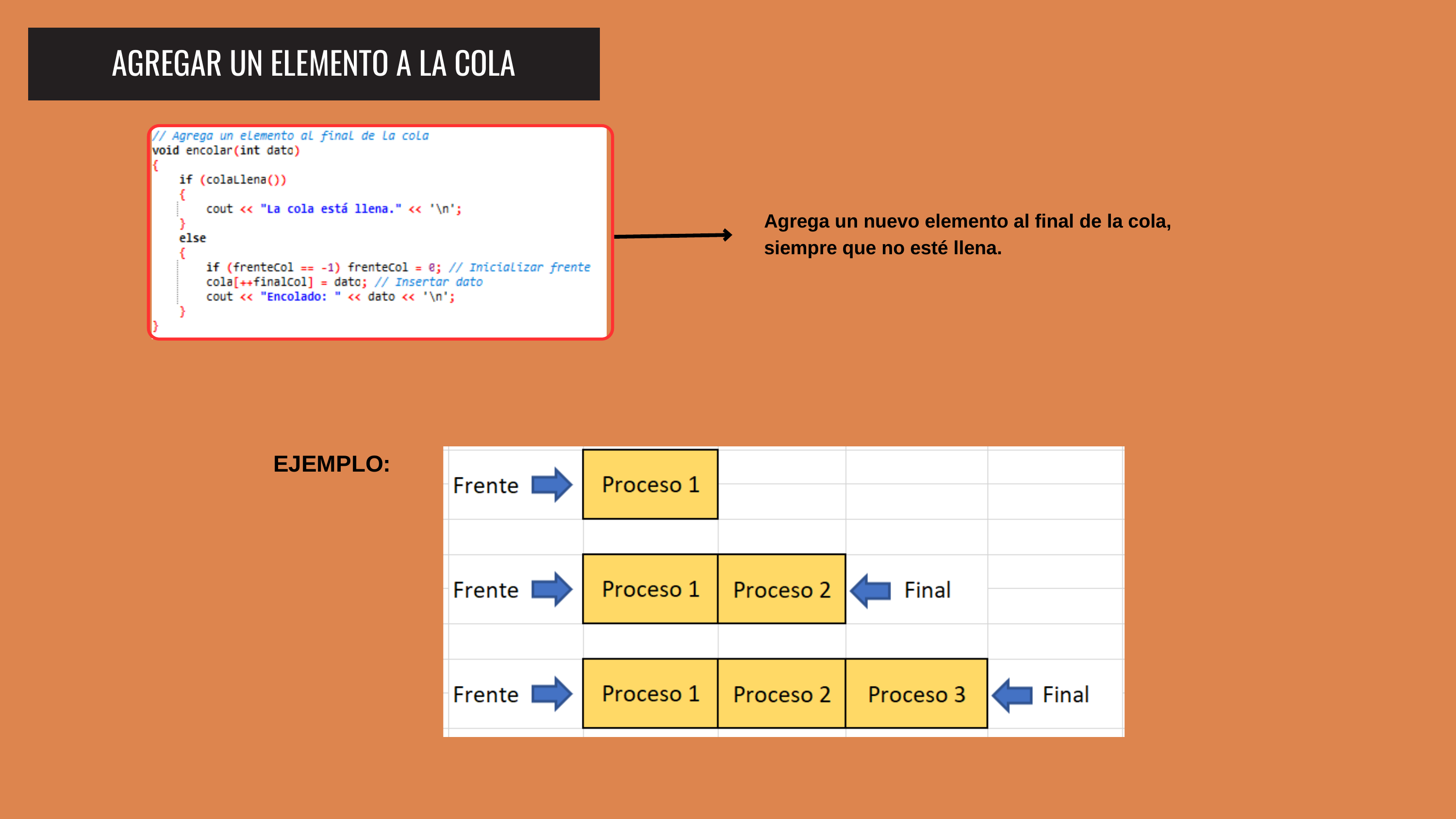

AGREGAR UN ELEMENTO A LA COLA

Agrega un nuevo elemento al final de la cola, siempre que no esté llena.

EJEMPLO: